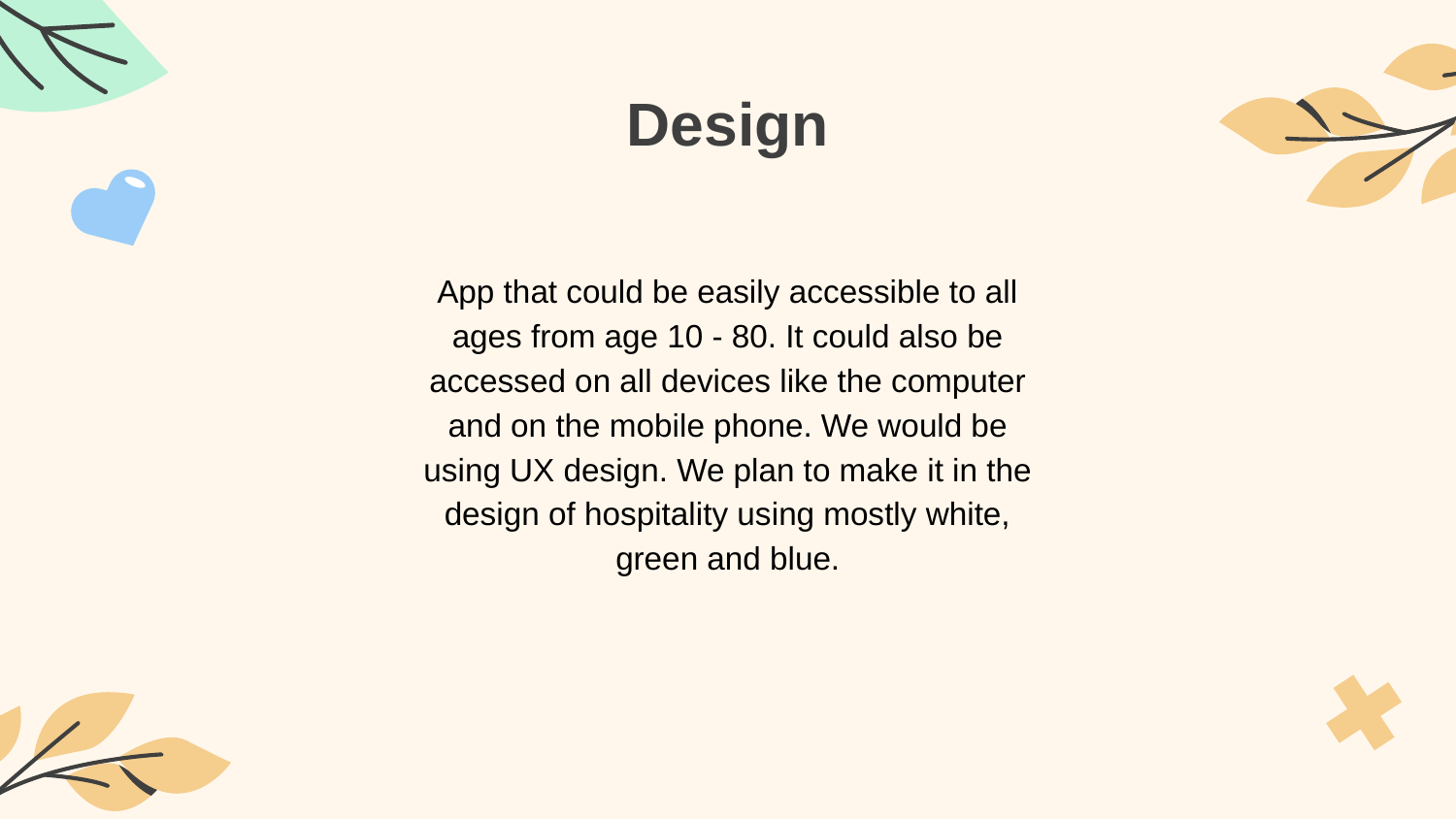

# Design
App that could be easily accessible to all ages from age 10 - 80. It could also be accessed on all devices like the computer and on the mobile phone. We would be using UX design. We plan to make it in the design of hospitality using mostly white, green and blue.